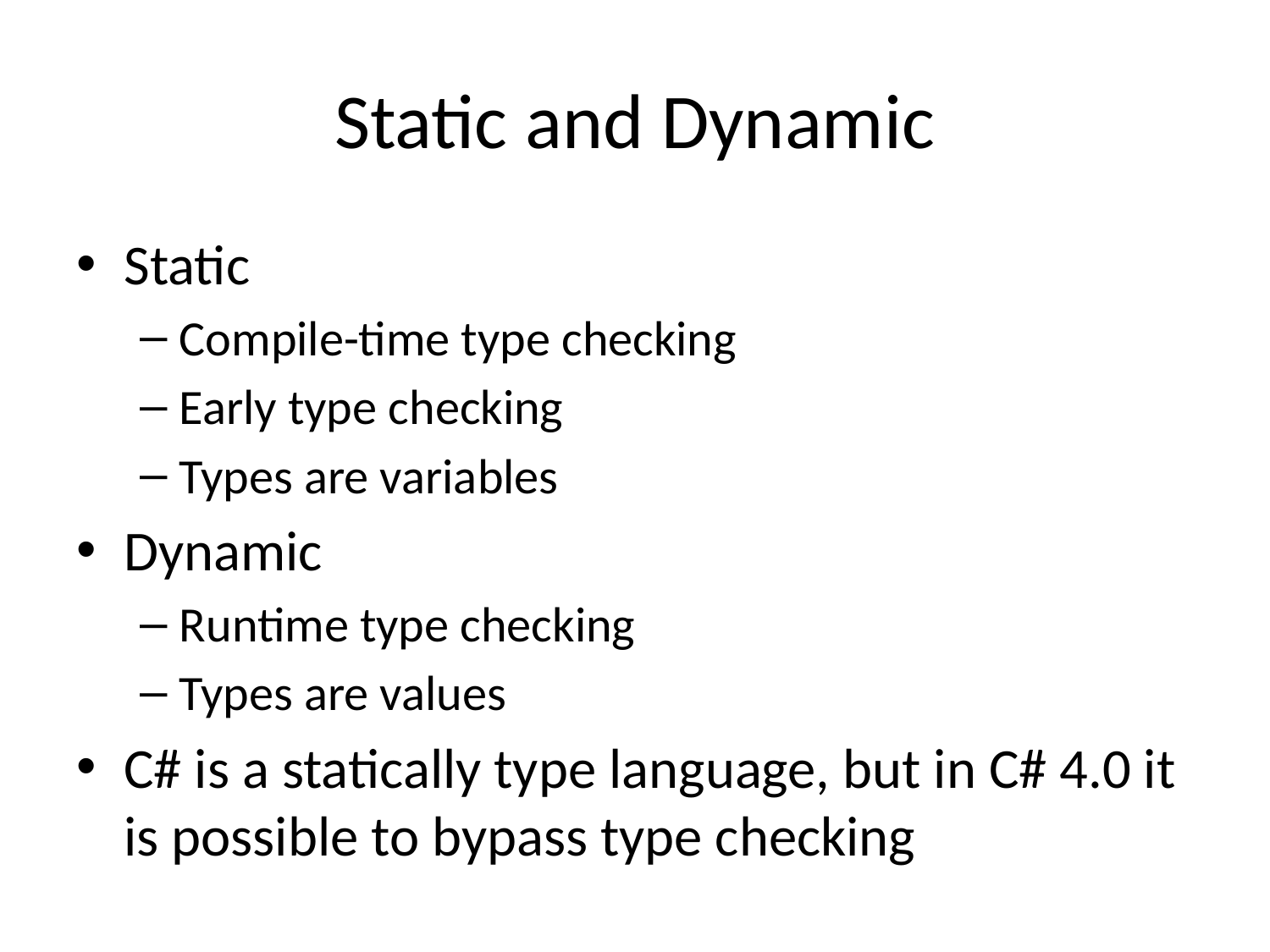

# Static and Dynamic
Static
Compile-time type checking
Early type checking
Types are variables
Dynamic
Runtime type checking
Types are values
C# is a statically type language, but in C# 4.0 it is possible to bypass type checking